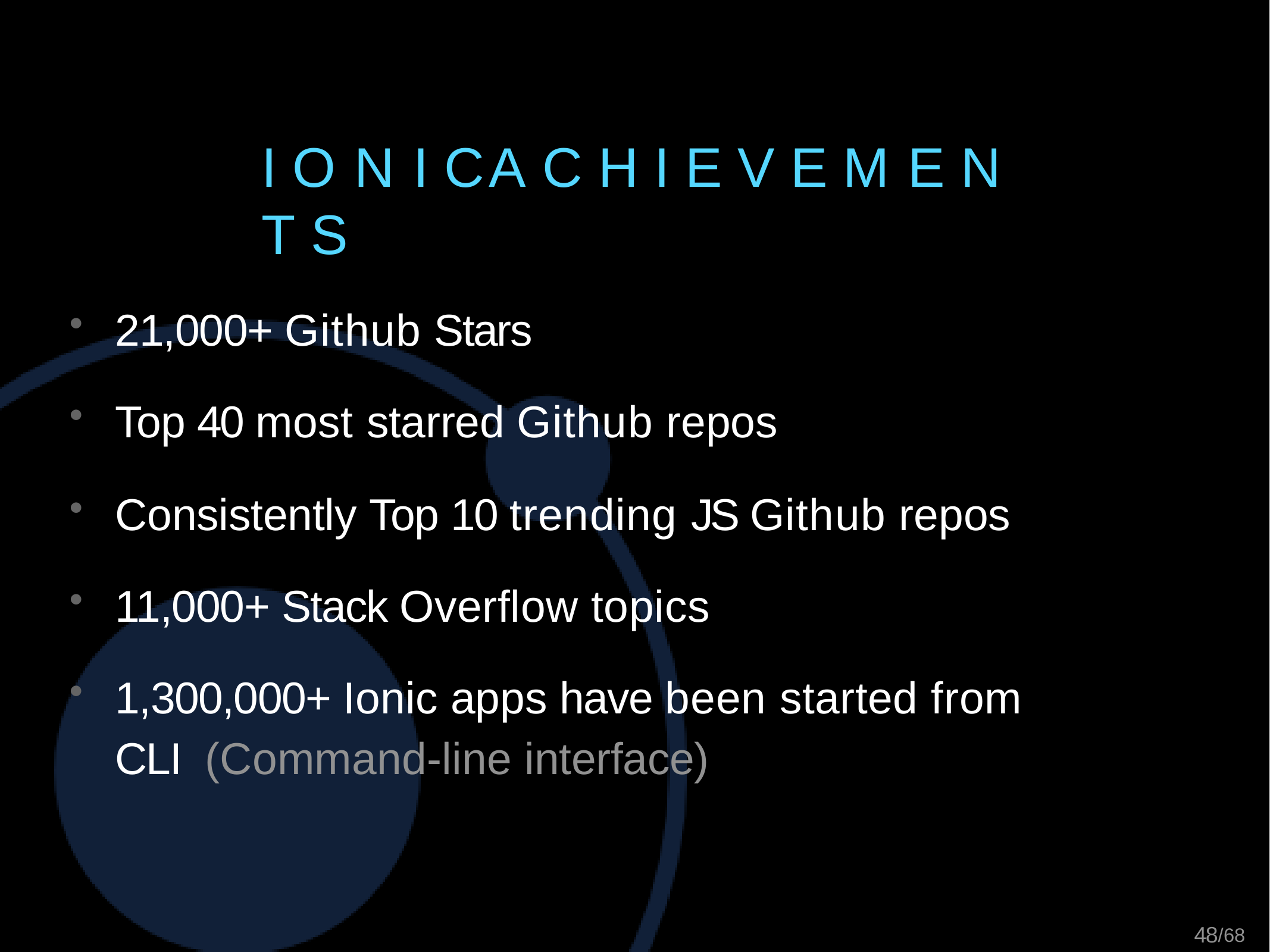

# I O N I C	A C H I E V E M E N T S
21,000+ Github Stars
Top 40 most starred Github repos
Consistently Top 10 trending JS Github repos
11,000+ Stack Overflow topics
1,300,000+ Ionic apps have been started from CLI  (Command-line interface)

48/68